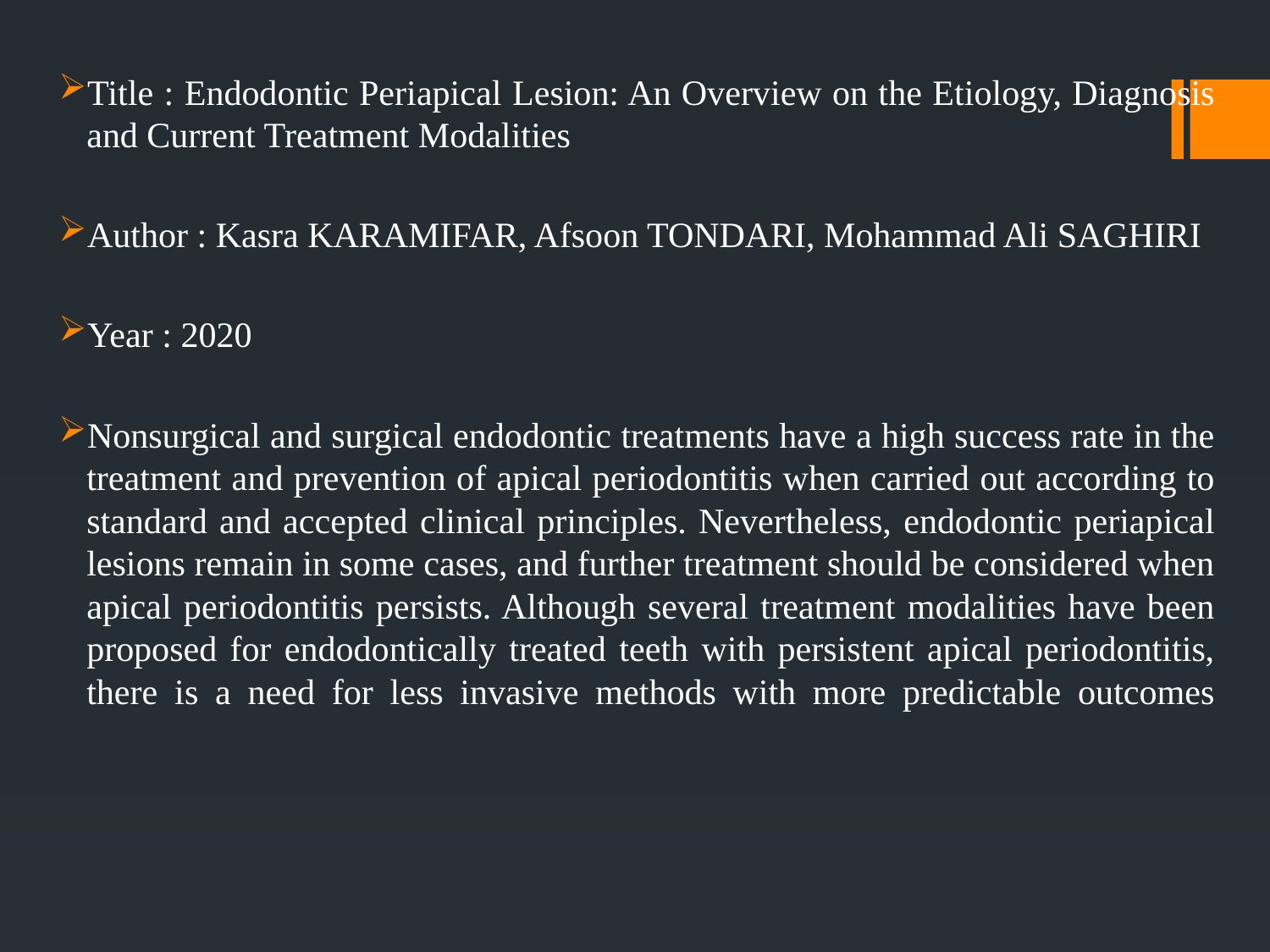

#
Title : Endodontic Periapical Lesion: An Overview on the Etiology, Diagnosis and Current Treatment Modalities

Author : Kasra KARAMIFAR, Afsoon TONDARI, Mohammad Ali SAGHIRI

Year : 2020

Nonsurgical and surgical endodontic treatments have a high success rate in the treatment and prevention of apical periodontitis when carried out according to standard and accepted clinical principles. Nevertheless, endodontic periapical lesions remain in some cases, and further treatment should be considered when apical periodontitis persists. Although several treatment modalities have been proposed for endodontically treated teeth with persistent apical periodontitis, there is a need for less invasive methods with more predictable outcomes